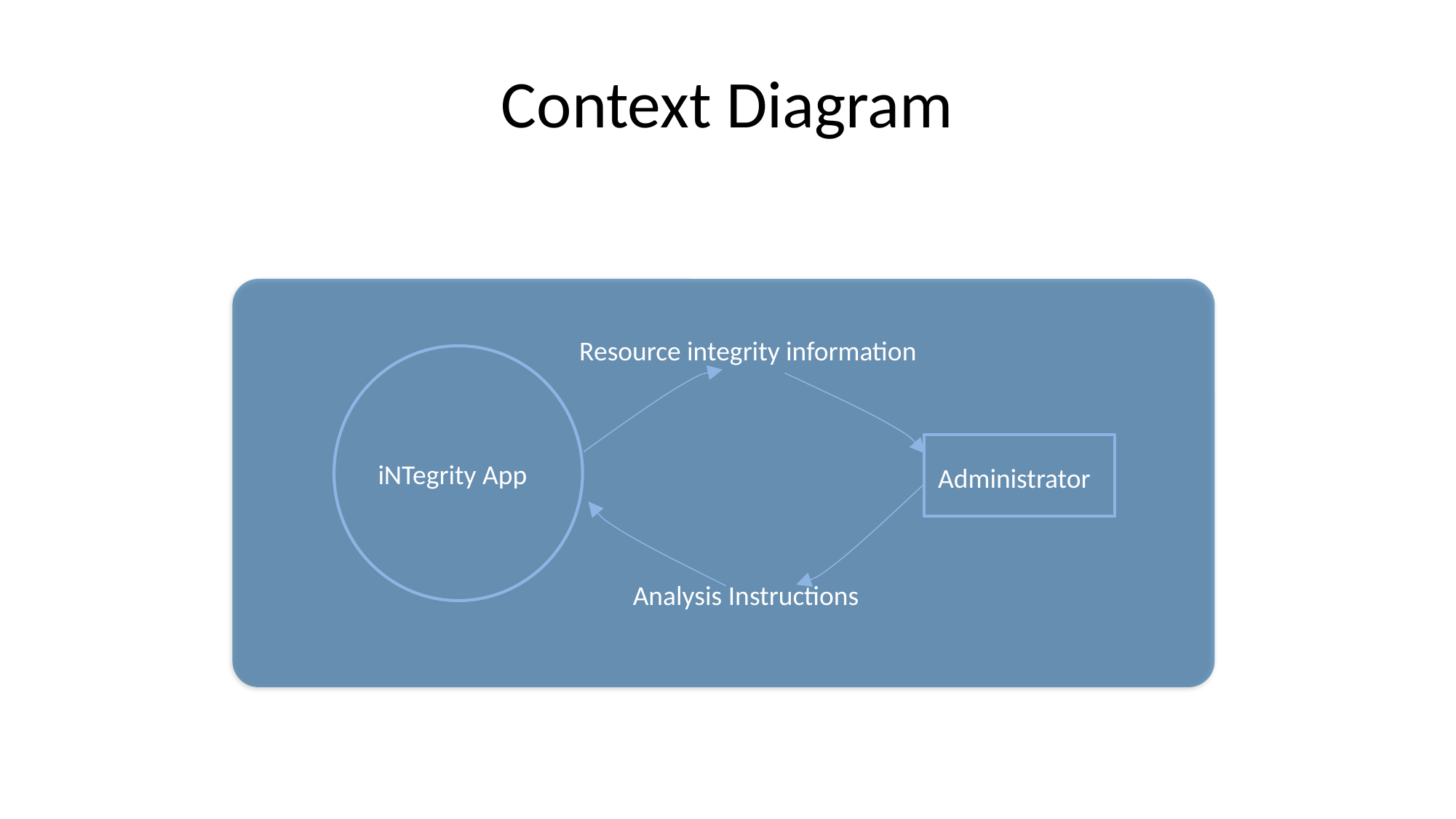

# Context Diagram

Resource integrity information

iNTegrity App

Administrator

Analysis Instructions